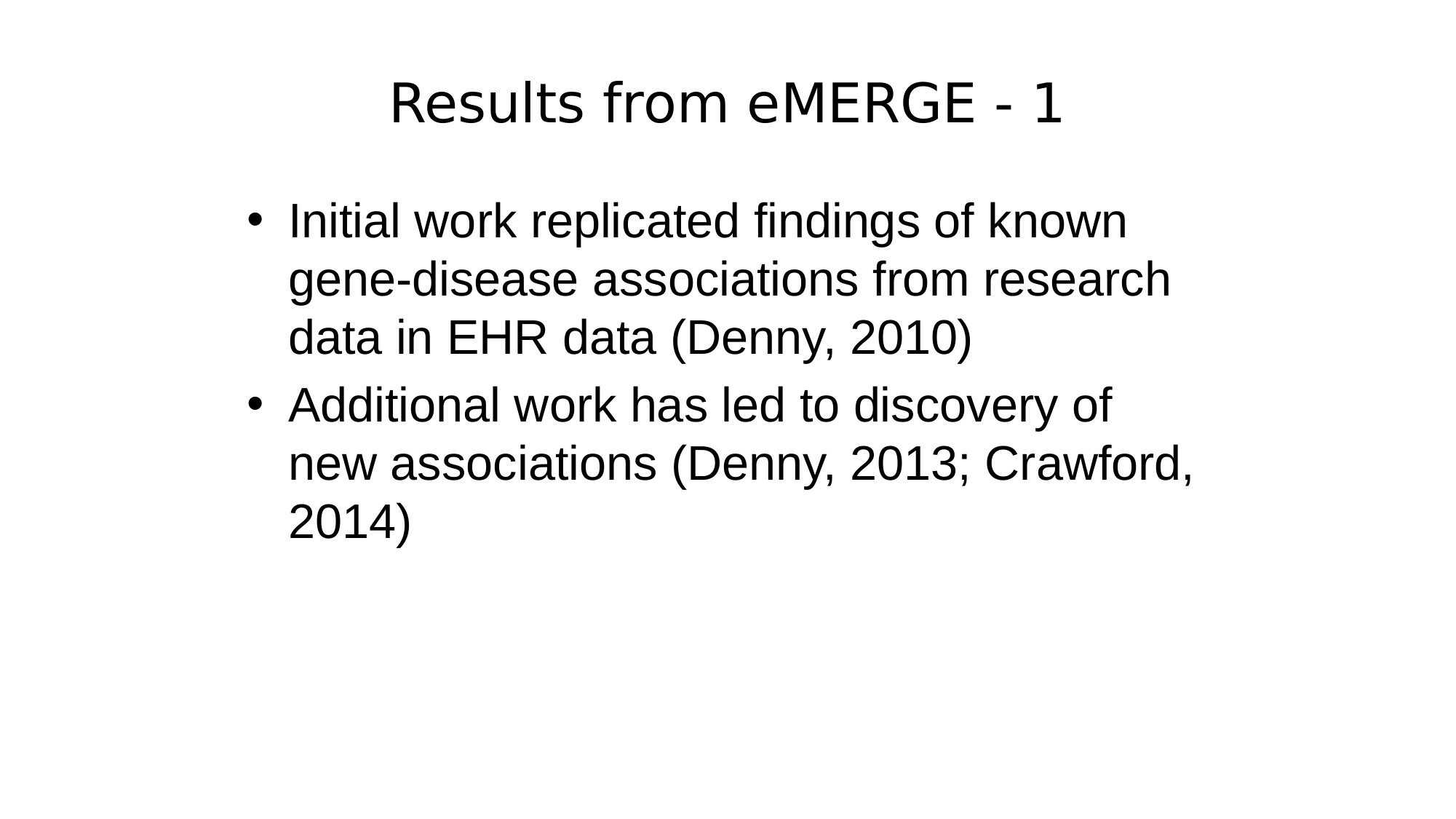

# Results from eMERGE - 1
Initial work replicated findings of known gene-disease associations from research data in EHR data (Denny, 2010)
Additional work has led to discovery of new associations (Denny, 2013; Crawford, 2014)